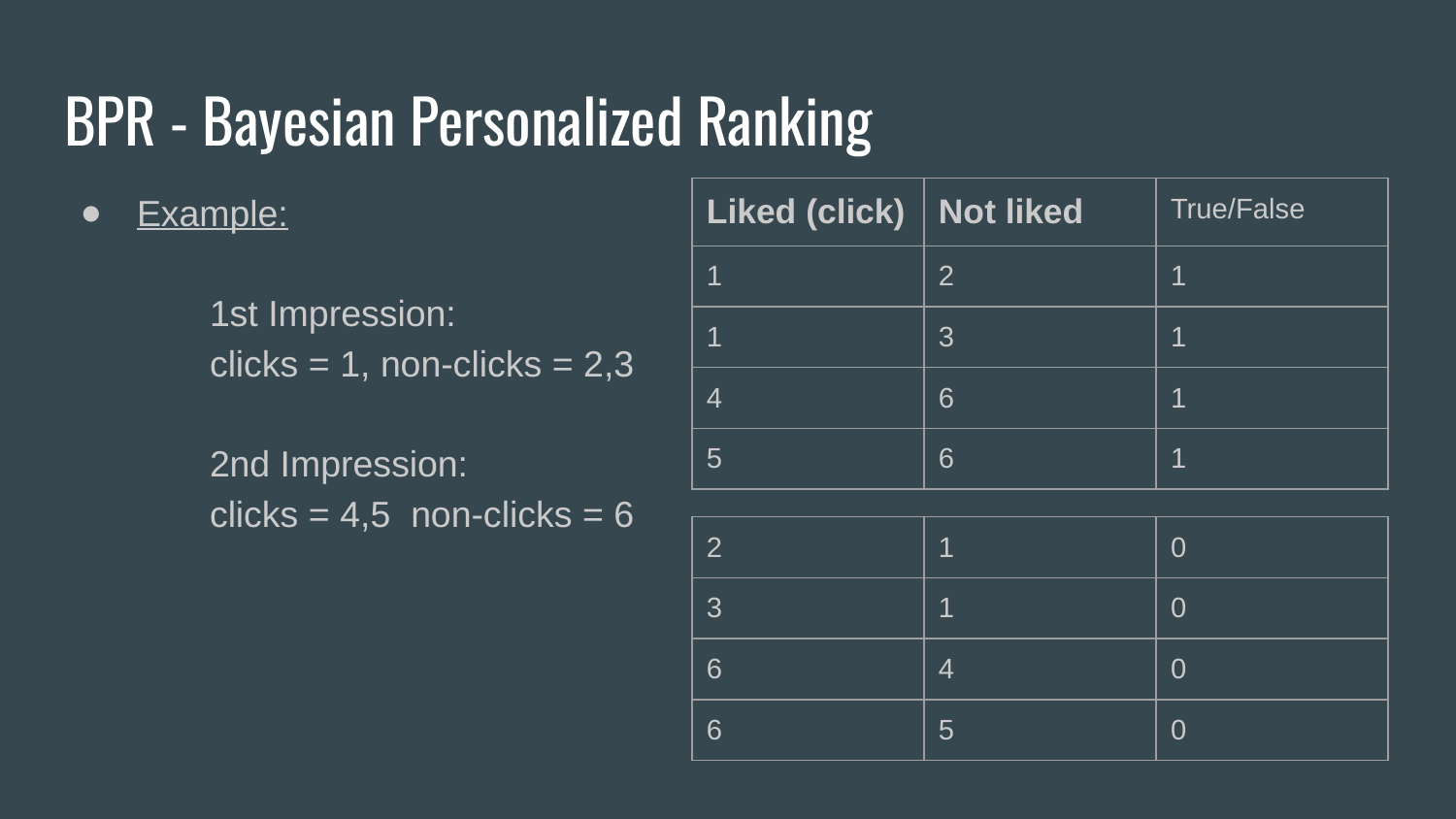

# BPR - Bayesian Personalized Ranking
Example:

	1st Impression:
	clicks = 1, non-clicks = 2,3

	2nd Impression:
	clicks = 4,5  non-clicks = 6
| Liked (click) | Not liked | True/False |
| --- | --- | --- |
| 1 | 2 | 1 |
| 1 | 3 | 1 |
| 4 | 6 | 1 |
| 5 | 6 | 1 |
| 2 | 1 | 0 |
| --- | --- | --- |
| 3 | 1 | 0 |
| 6 | 4 | 0 |
| 6 | 5 | 0 |